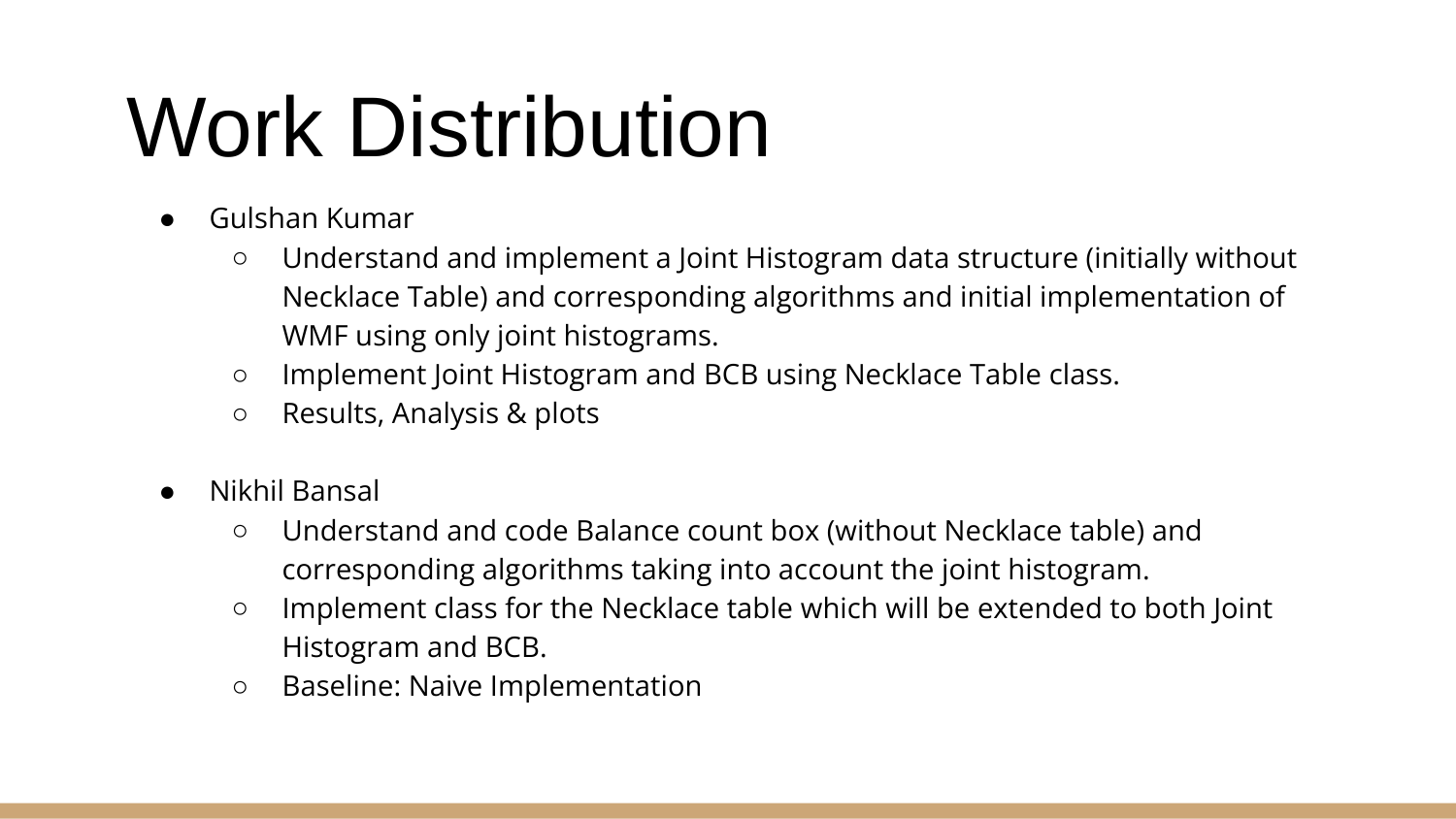

# Work Distribution
Gulshan Kumar
Understand and implement a Joint Histogram data structure (initially without Necklace Table) and corresponding algorithms and initial implementation of WMF using only joint histograms.
Implement Joint Histogram and BCB using Necklace Table class.
Results, Analysis & plots
Nikhil Bansal
Understand and code Balance count box (without Necklace table) and corresponding algorithms taking into account the joint histogram.
Implement class for the Necklace table which will be extended to both Joint Histogram and BCB.
Baseline: Naive Implementation